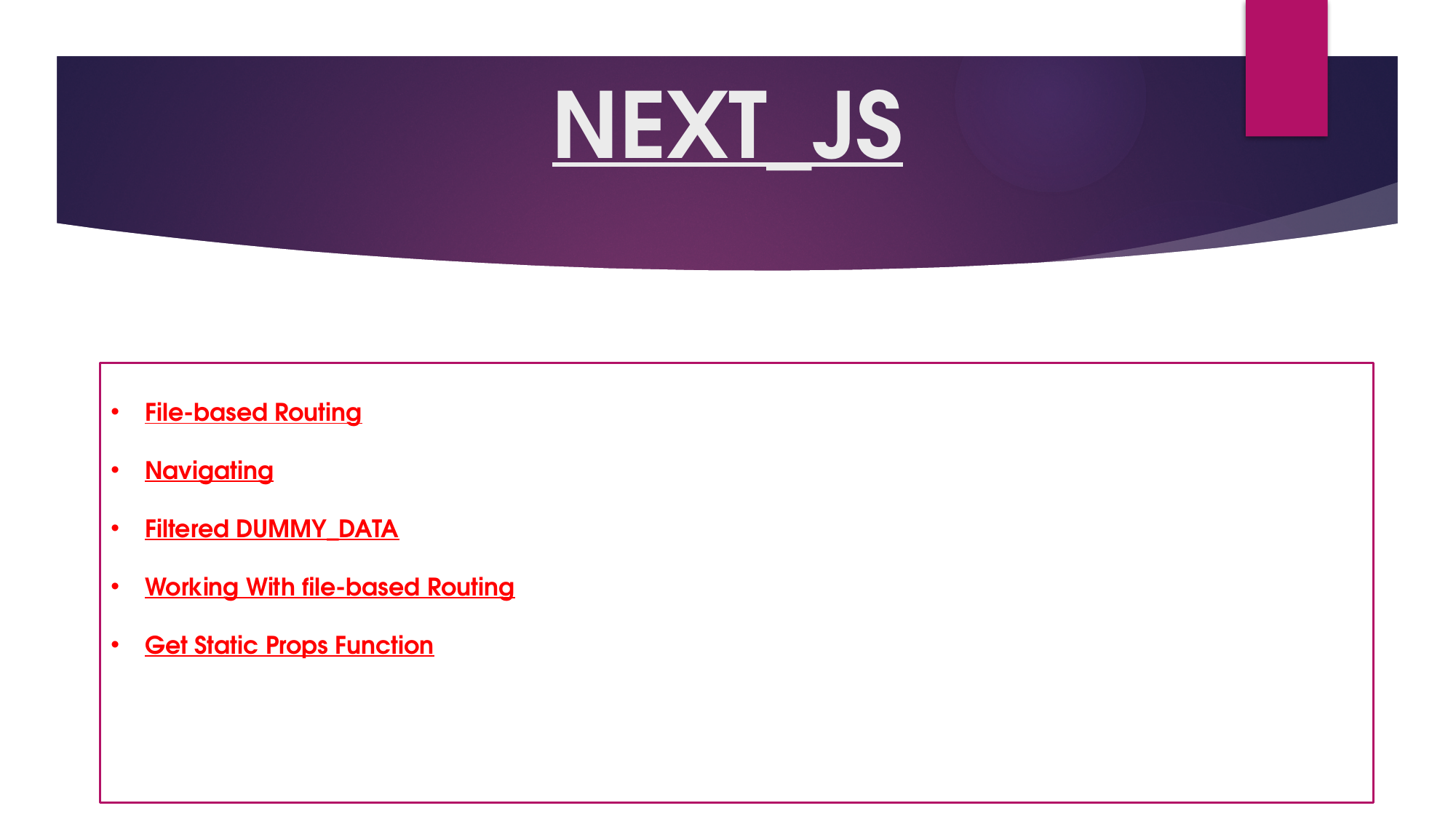

# NEXT_JS
File-based Routing
Navigating
Filtered DUMMY_DATA
Working With file-based Routing
Get Static Props Function